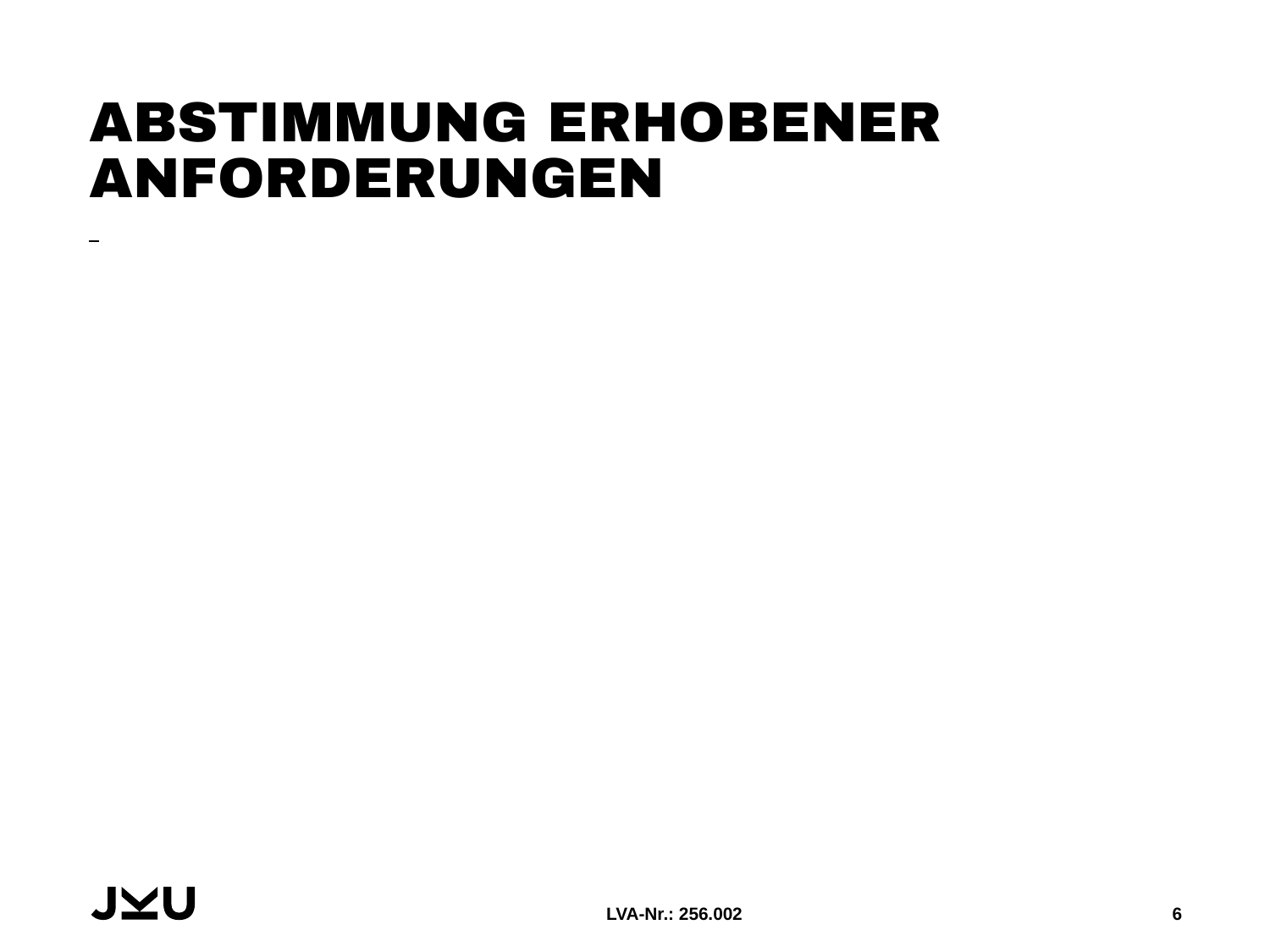

# Abstimmung erhobener Anforderungen

LVA-Nr.: 256.002
6